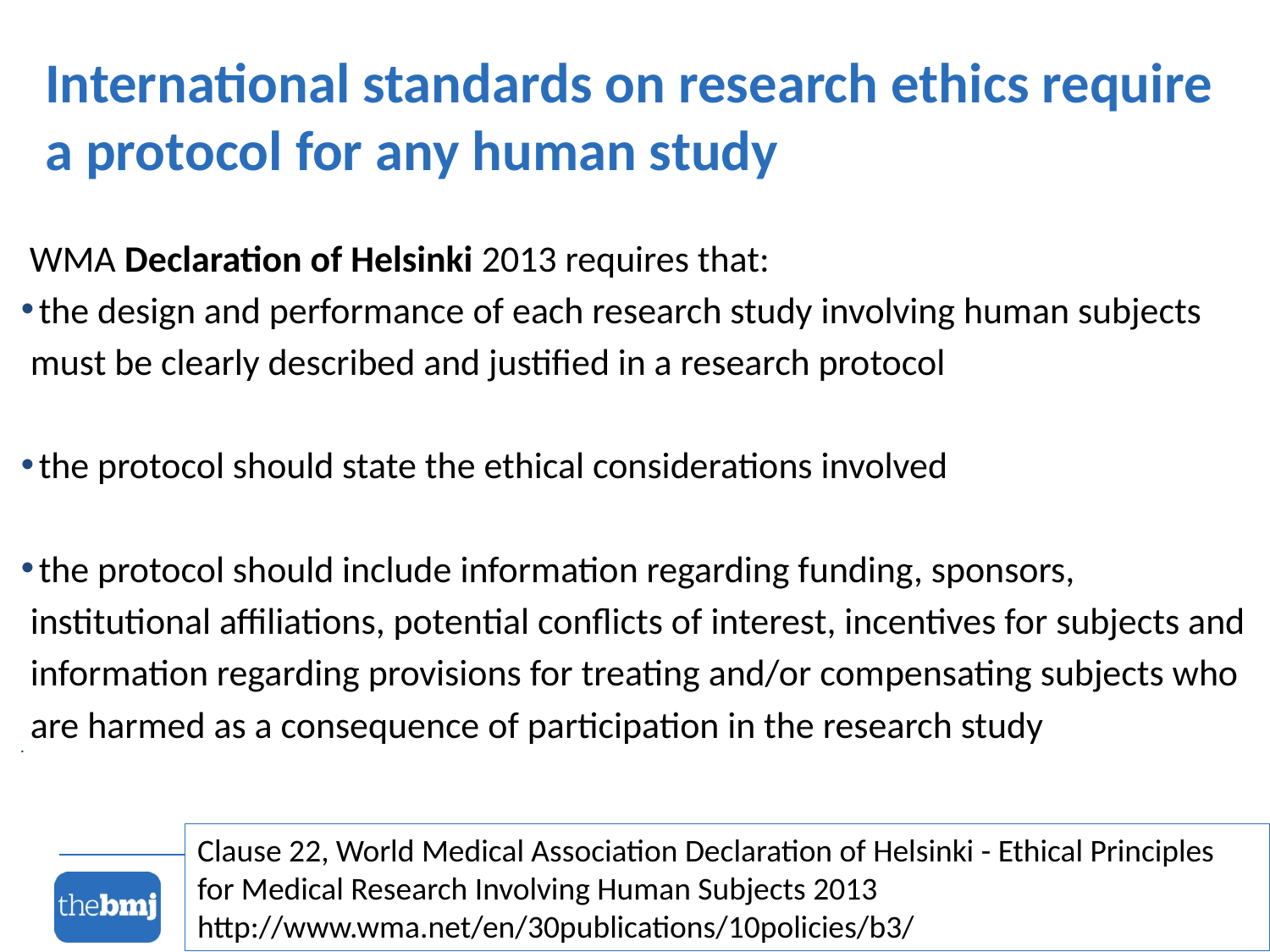

International standards on research ethics require a protocol for any human study
 WMA Declaration of Helsinki 2013 requires that:
 the design and performance of each research study involving human subjects must be clearly described and justified in a research protocol

 the protocol should state the ethical considerations involved

 the protocol should include information regarding funding, sponsors, institutional affiliations, potential conflicts of interest, incentives for subjects and information regarding provisions for treating and/or compensating subjects who are harmed as a consequence of participation in the research study

Clause 22, World Medical Association Declaration of Helsinki - Ethical Principles for Medical Research Involving Human Subjects 2013 http://www.wma.net/en/30publications/10policies/b3/